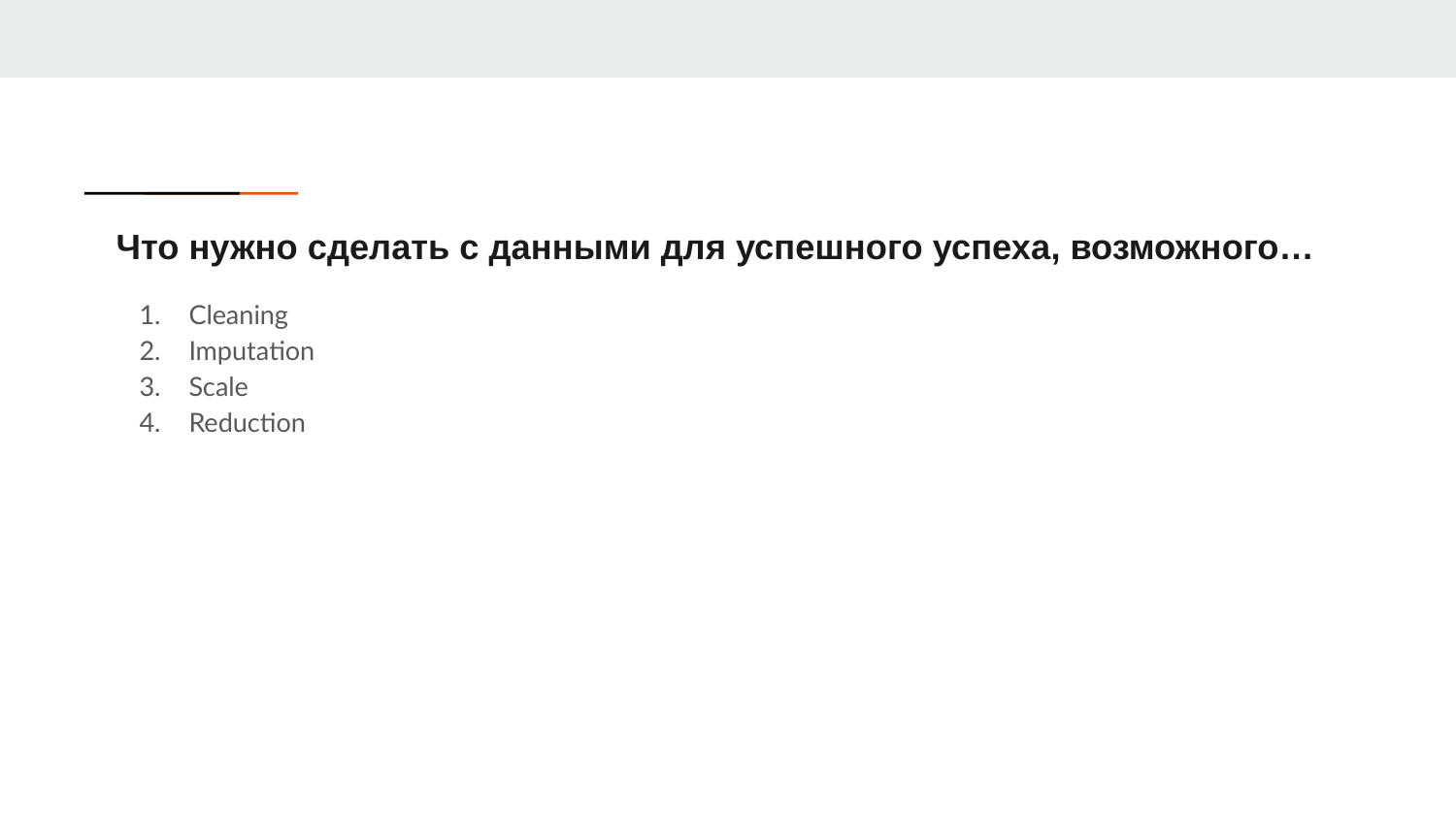

# Что нужно сделать с данными для успешного успеха, возможного…
Cleaning
Imputation
Scale
Reduction